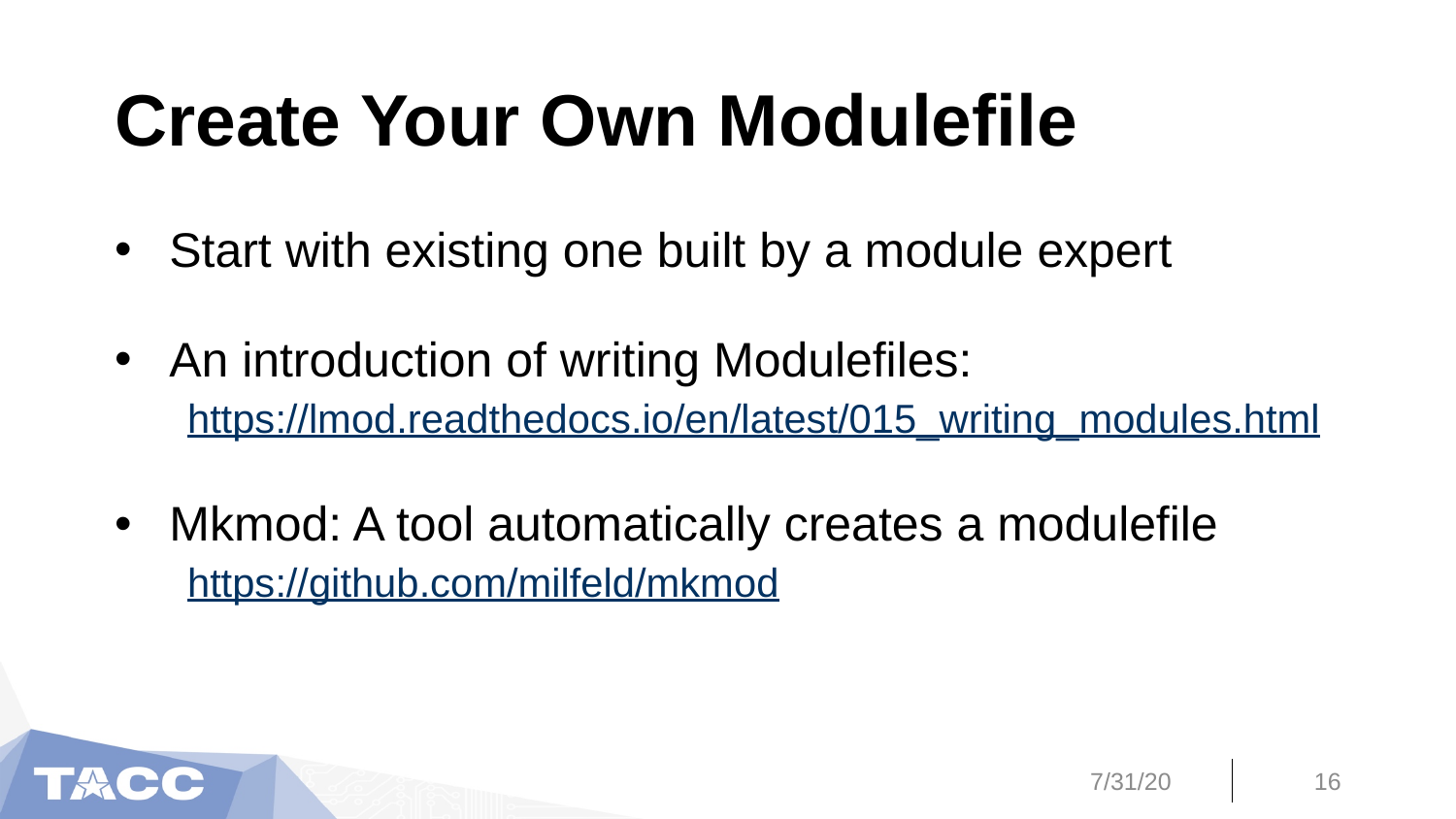

# Create Your Own Modulefile
Start with existing one built by a module expert

An introduction of writing Modulefiles:
https://lmod.readthedocs.io/en/latest/015_writing_modules.html

Mkmod: A tool automatically creates a modulefile
https://github.com/milfeld/mkmod

7/31/20
16